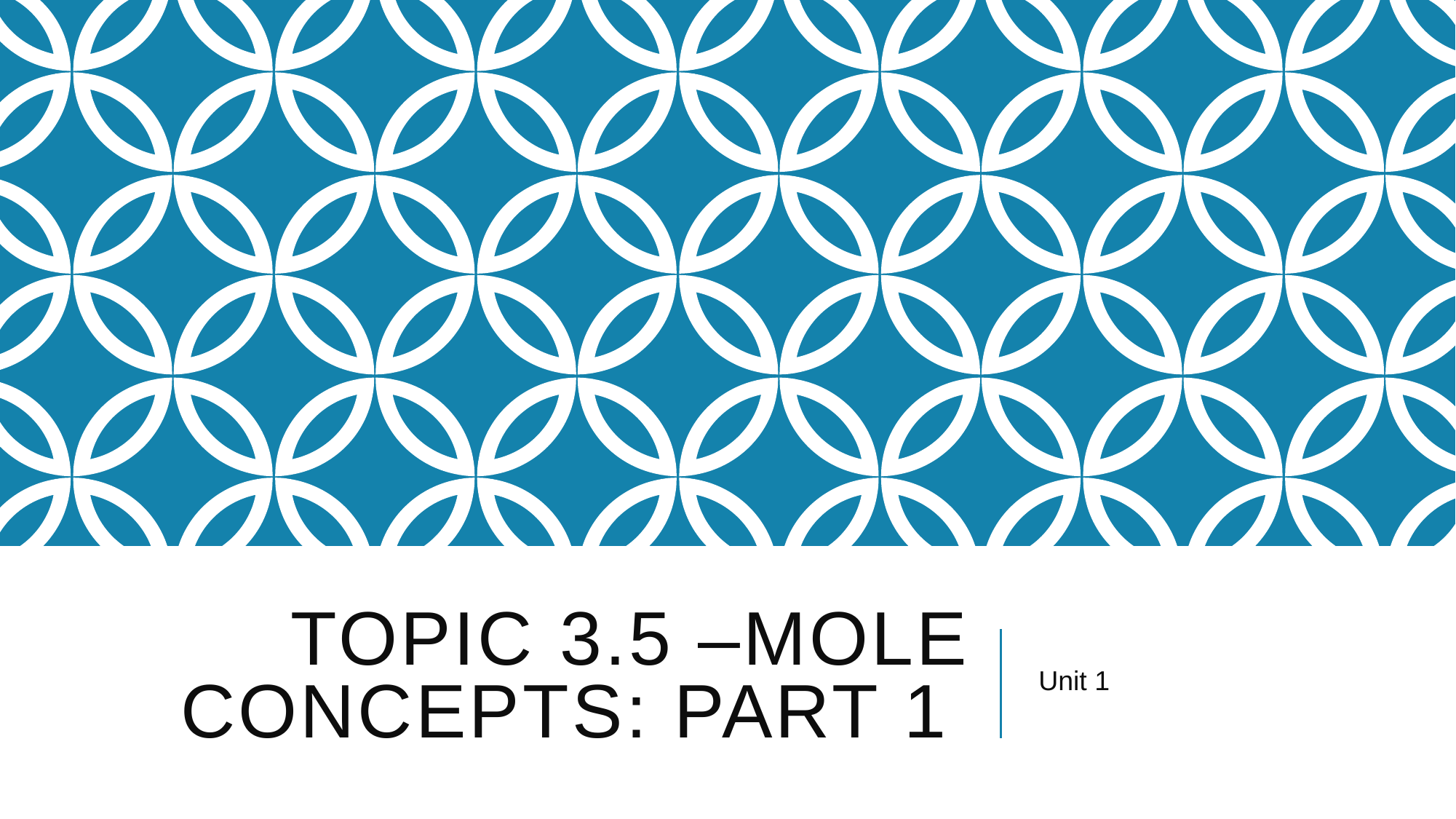

# Topic 3.5 –Mole Concepts: Part 1
Unit 1